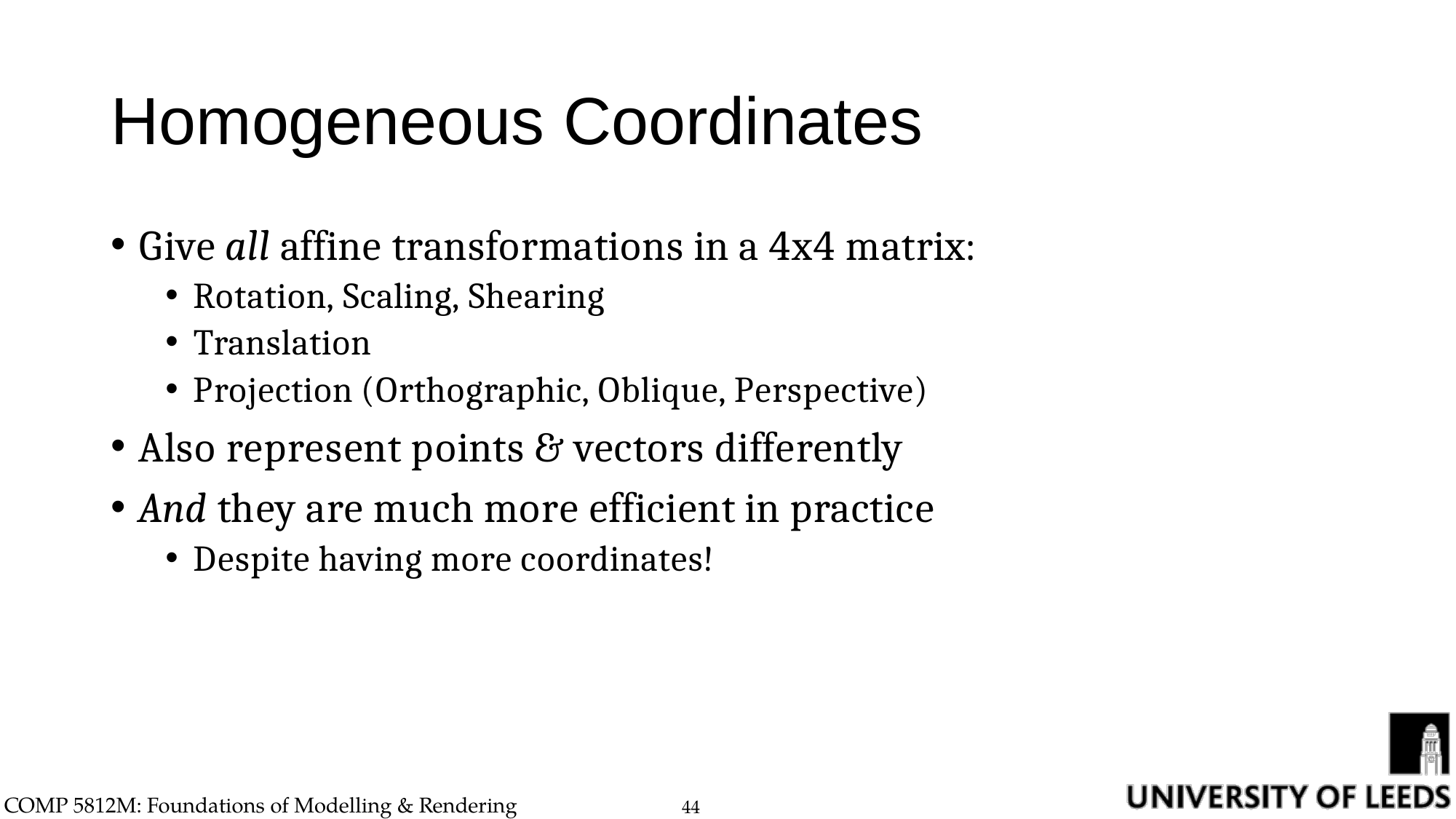

# Homogeneous Coordinates
Give all affine transformations in a 4x4 matrix:
Rotation, Scaling, Shearing
Translation
Projection (Orthographic, Oblique, Perspective)
Also represent points & vectors differently
And they are much more efficient in practice
Despite having more coordinates!